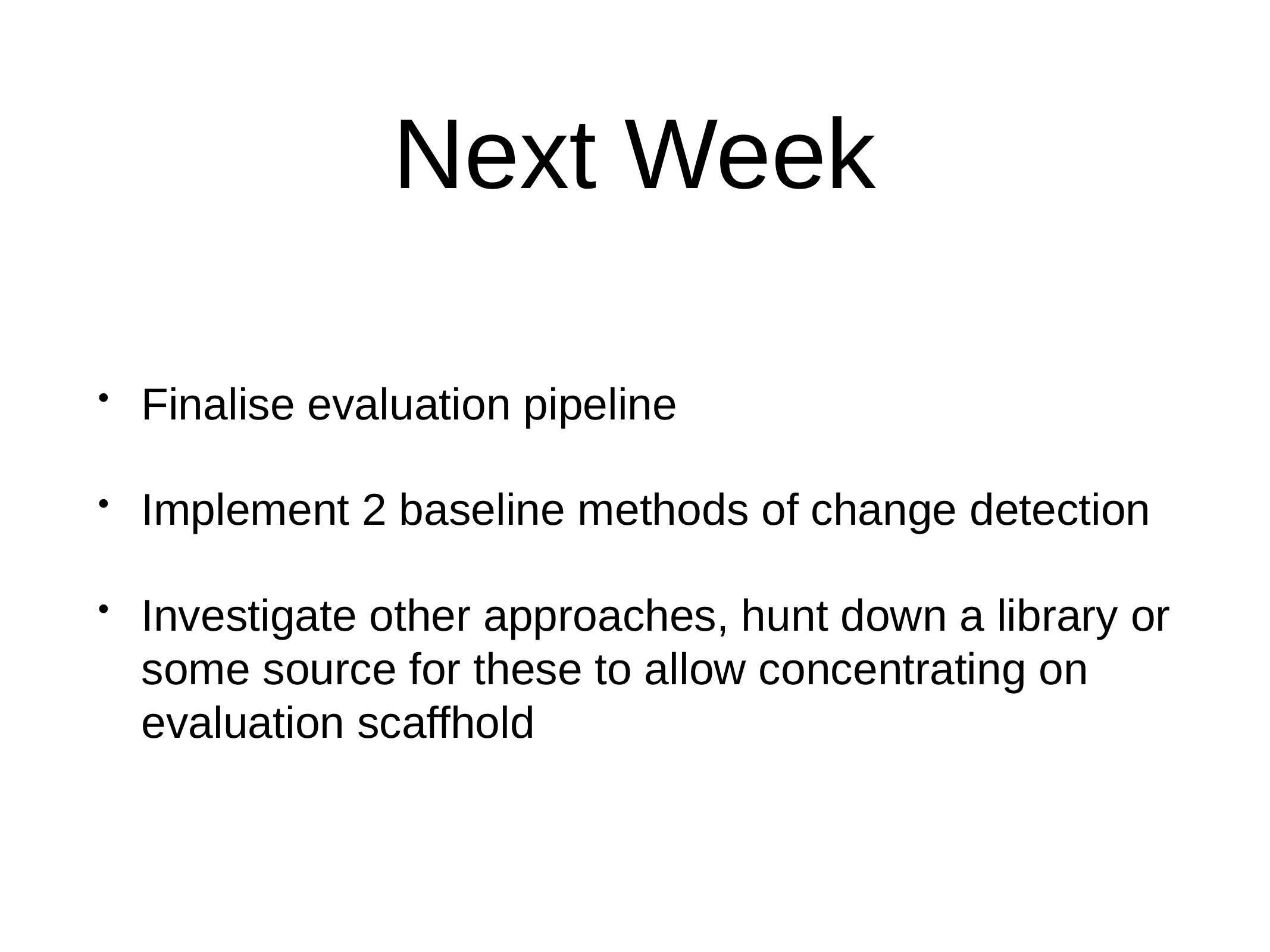

# Next Week
Finalise evaluation pipeline
Implement 2 baseline methods of change detection
Investigate other approaches, hunt down a library or some source for these to allow concentrating on evaluation scaffhold